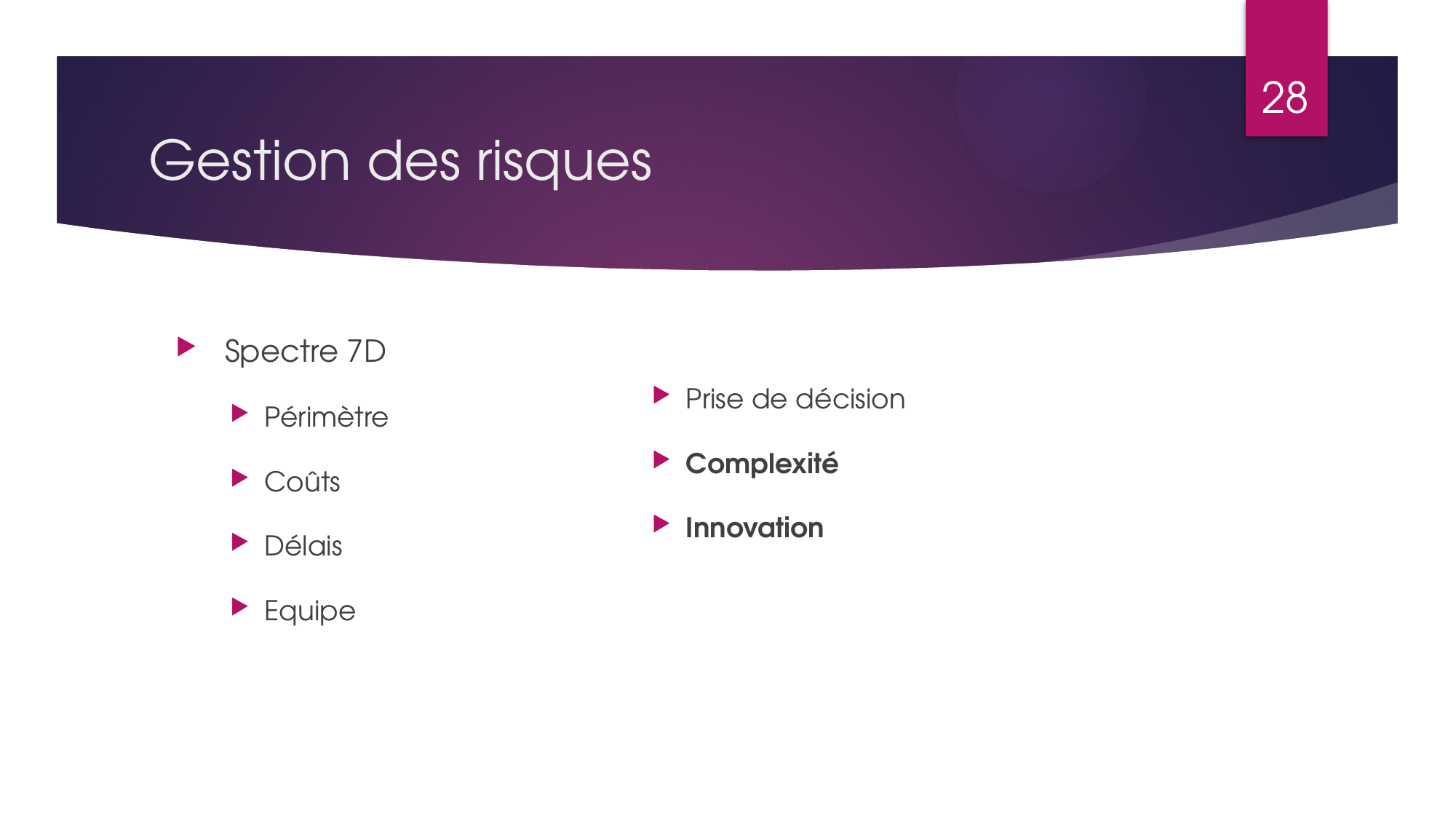

28
# Gestion des risques
 Spectre 7D
Périmètre
Coûts
Délais
Equipe

Prise de décision
Complexité
Innovation